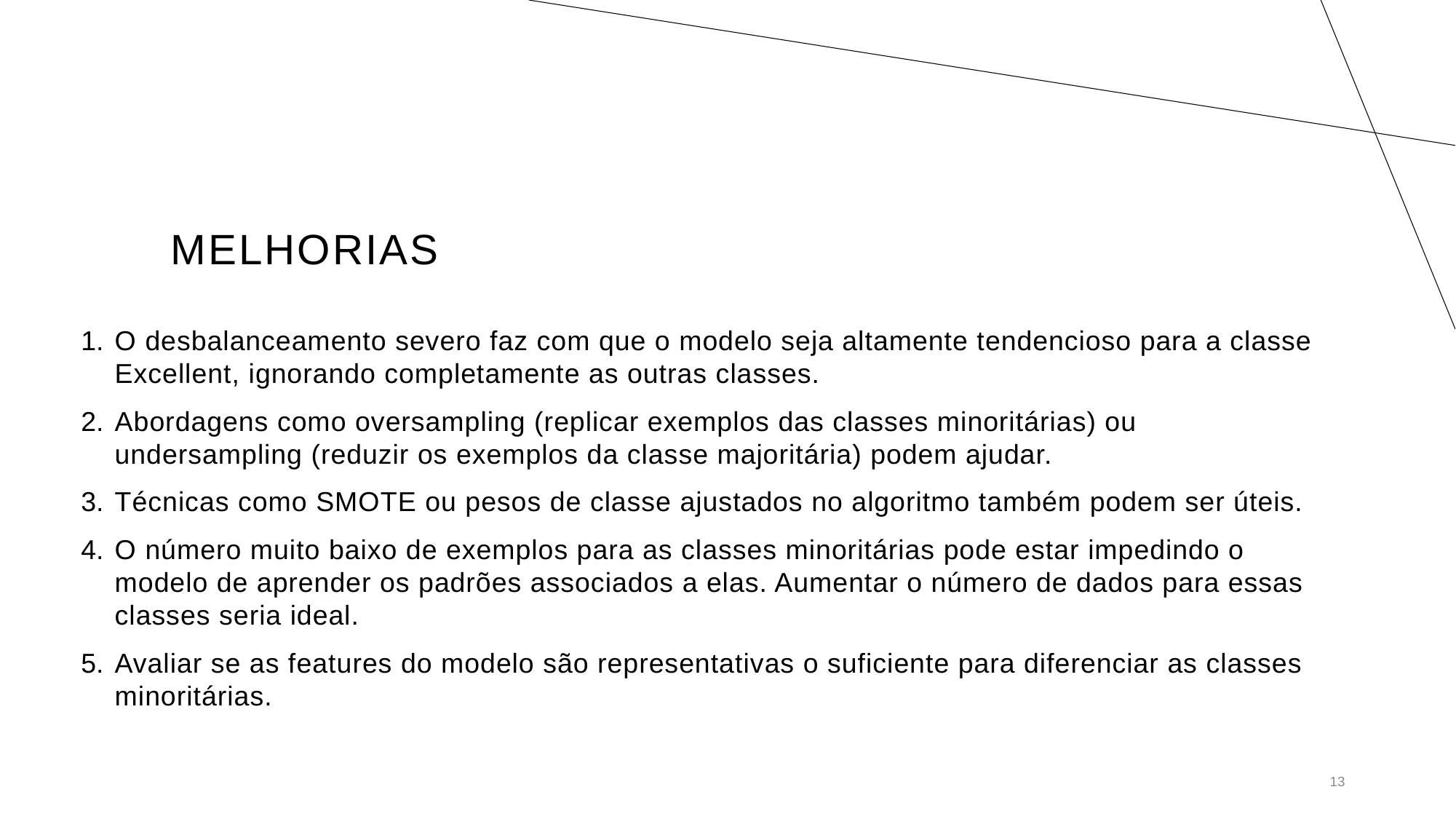

# melhorias
O desbalanceamento severo faz com que o modelo seja altamente tendencioso para a classe Excellent, ignorando completamente as outras classes.
Abordagens como oversampling (replicar exemplos das classes minoritárias) ou undersampling (reduzir os exemplos da classe majoritária) podem ajudar.
Técnicas como SMOTE ou pesos de classe ajustados no algoritmo também podem ser úteis.
O número muito baixo de exemplos para as classes minoritárias pode estar impedindo o modelo de aprender os padrões associados a elas. Aumentar o número de dados para essas classes seria ideal.
Avaliar se as features do modelo são representativas o suficiente para diferenciar as classes minoritárias.
13